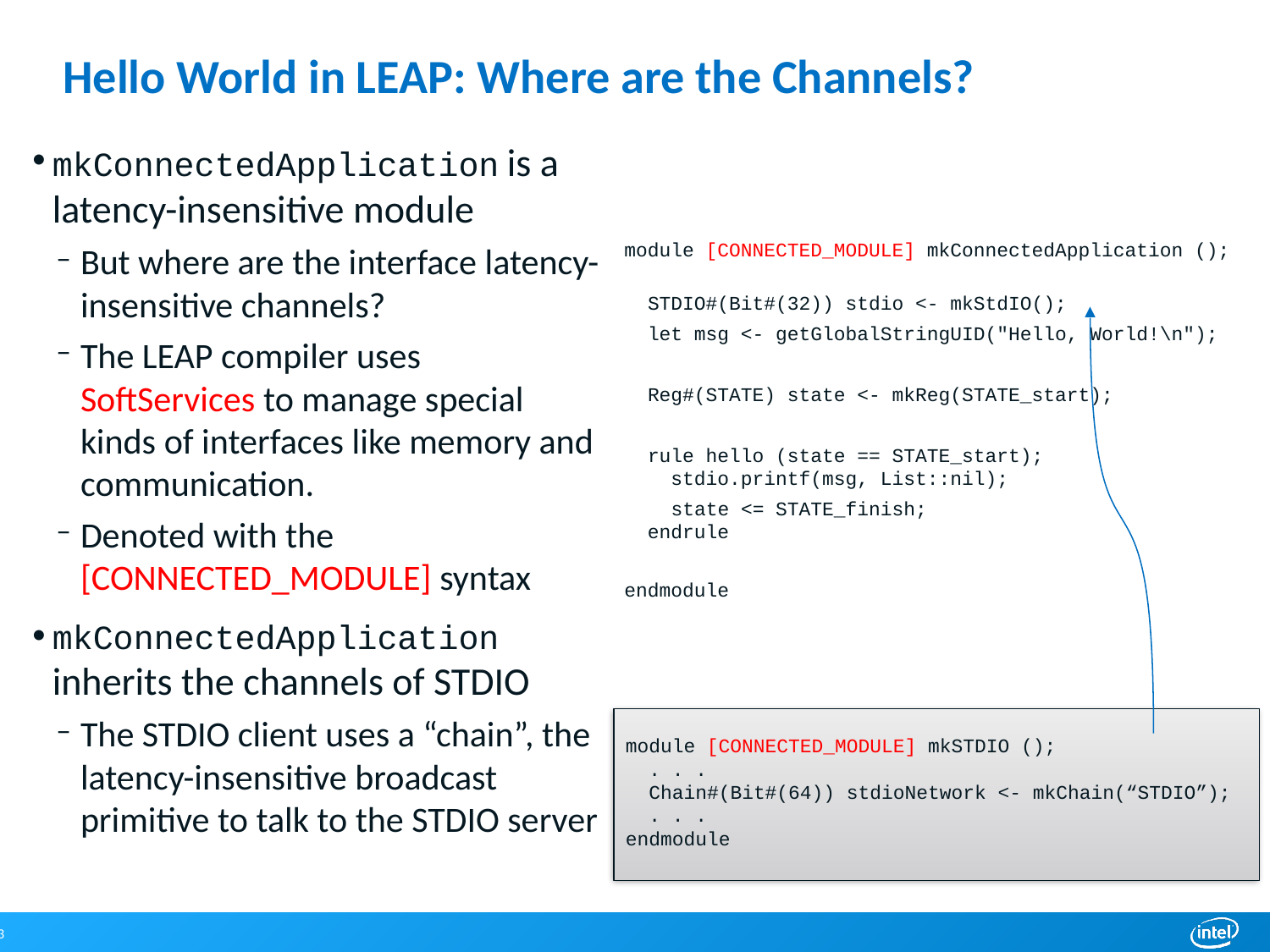

# Hello World in LEAP: Where are the Channels?
mkConnectedApplication is a latency-insensitive module
But where are the interface latency-insensitive channels?
The LEAP compiler uses SoftServices to manage special kinds of interfaces like memory and communication.
Denoted with the [CONNECTED_MODULE] syntax
mkConnectedApplication inherits the channels of STDIO
The STDIO client uses a “chain”, the  latency-insensitive broadcast primitive to talk to the STDIO server

module [CONNECTED_MODULE] mkConnectedApplication ();
  STDIO#(Bit#(32)) stdio <- mkStdIO();
  let msg <- getGlobalStringUID("Hello, World!\n");

  Reg#(STATE) state <- mkReg(STATE_start);

  rule hello (state == STATE_start);
    stdio.printf(msg, List::nil);
    state <= STATE_finish;
  endrule

endmodule

module [CONNECTED_MODULE] mkSTDIO ();
  . . .
  Chain#(Bit#(64)) stdioNetwork <- mkChain(“STDIO”);    
  . . .
endmodule